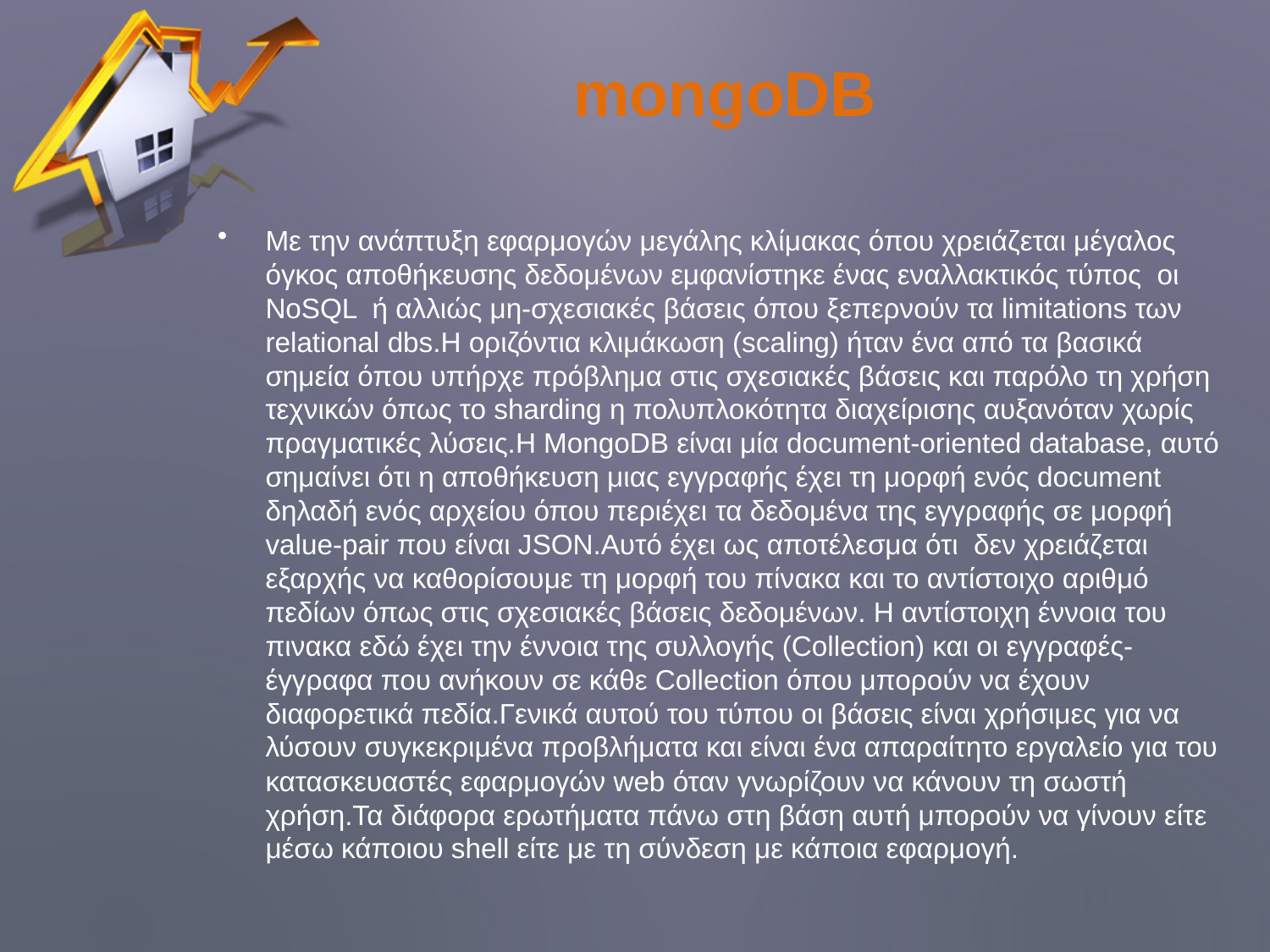

# mongoDB
Με την ανάπτυξη εφαρμογών μεγάλης κλίμακας όπου χρειάζεται μέγαλος όγκος αποθήκευσης δεδομένων εμφανίστηκε ένας εναλλακτικός τύπος  οι NoSQL  ή αλλιώς μη-σχεσιακές βάσεις όπου ξεπερνούν τα limitations των relational dbs.Η οριζόντια κλιμάκωση (scaling) ήταν ένα από τα βασικά σημεία όπου υπήρχε πρόβλημα στις σχεσιακές βάσεις και παρόλο τη χρήση τεχνικών όπως το sharding η πολυπλοκότητα διαχείρισης αυξανόταν χωρίς πραγματικές λύσεις.H MongoDB είναι μία document-oriented database, αυτό σημαίνει ότι η αποθήκευση μιας εγγραφής έχει τη μορφή ενός document δηλαδή ενός αρχείου όπου περιέχει τα δεδομένα της εγγραφής σε μορφή value-pair που είναι JSON.Αυτό έχει ως αποτέλεσμα ότι  δεν χρειάζεται εξαρχής να καθορίσουμε τη μορφή του πίνακα και το αντίστοιχο αριθμό πεδίων όπως στις σχεσιακές βάσεις δεδομένων. H αντίστοιχη έννοια του πινακα εδώ έχει την έννοια της συλλογής (Collection) και οι εγγραφές-έγγραφα που ανήκουν σε κάθε Collection όπου μπορούν να έχουν διαφορετικά πεδία.Γενικά αυτού του τύπου οι βάσεις είναι χρήσιμες για να λύσουν συγκεκριμένα προβλήματα και είναι ένα απαραίτητο εργαλείο για του κατασκευαστές εφαρμογών web όταν γνωρίζουν να κάνουν τη σωστή χρήση.Τα διάφορα ερωτήματα πάνω στη βάση αυτή μπορούν να γίνουν είτε μέσω κάποιου shell είτε με τη σύνδεση με κάποια εφαρμογή.